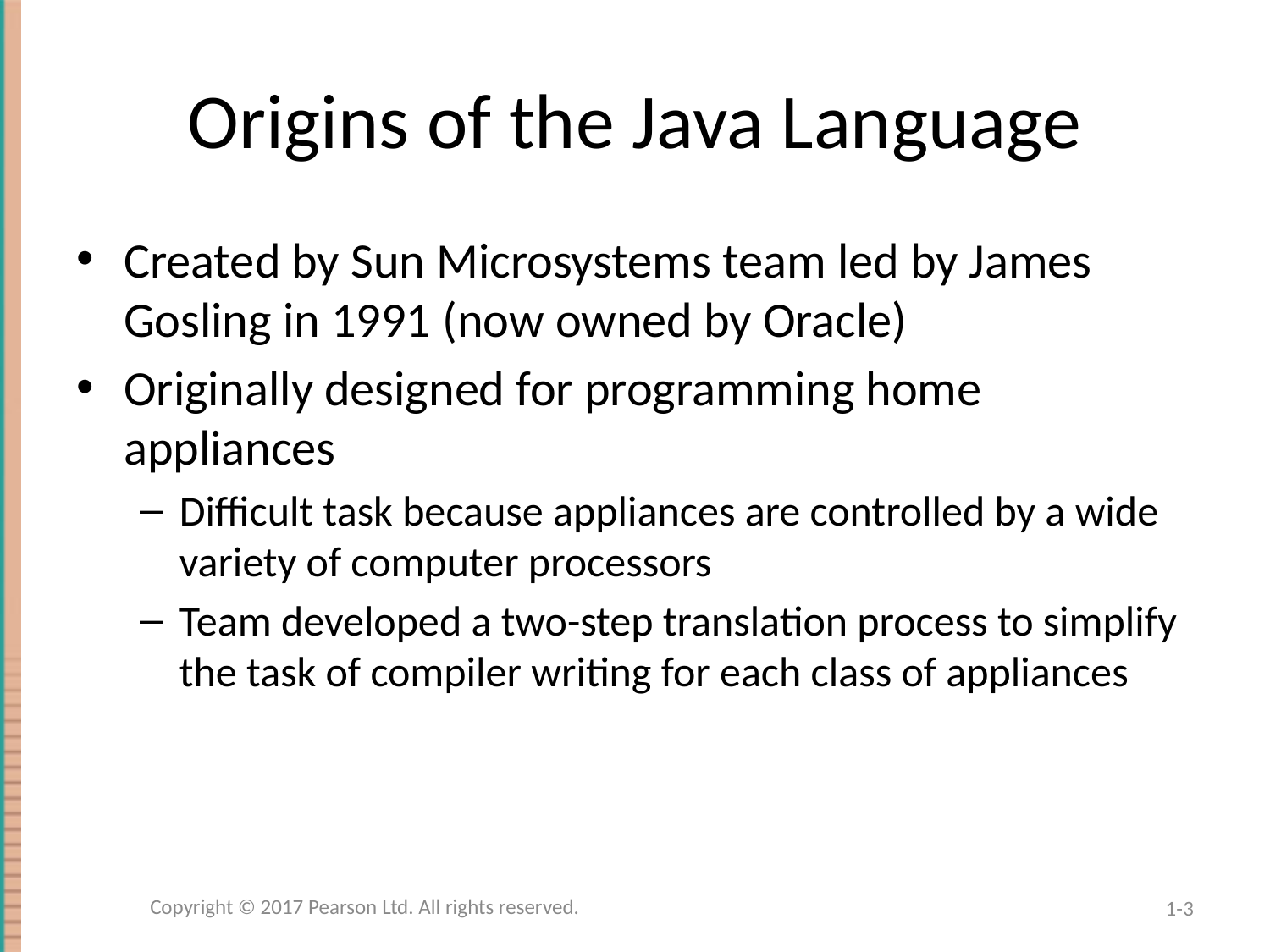

# Origins of the Java Language
Created by Sun Microsystems team led by James Gosling in 1991 (now owned by Oracle)
Originally designed for programming home appliances
Difficult task because appliances are controlled by a wide variety of computer processors
Team developed a two-step translation process to simplify the task of compiler writing for each class of appliances
Copyright © 2017 Pearson Ltd. All rights reserved.
1-3